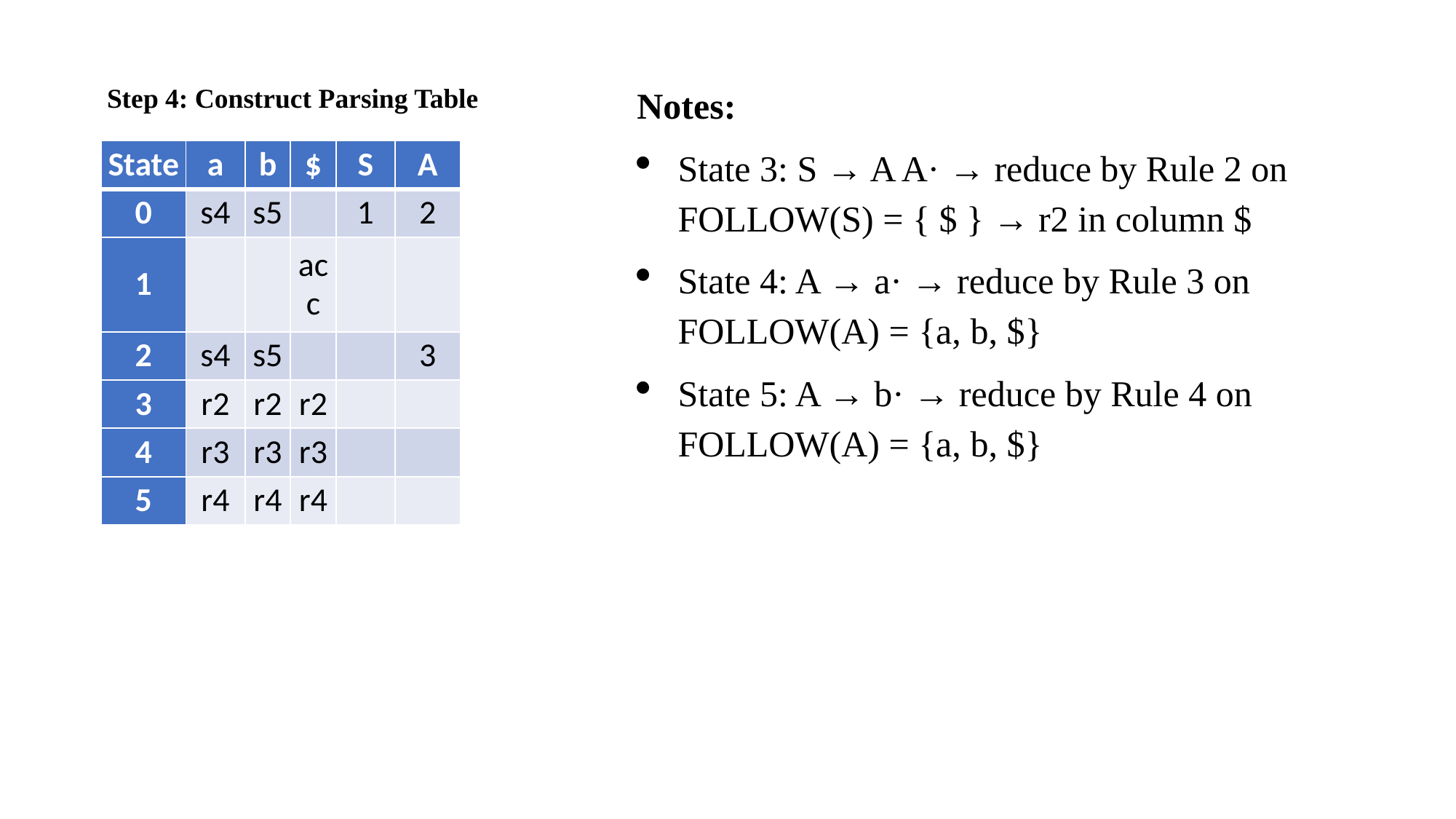

Step 4: Construct Parsing Table
Notes:
State 3: S → A A· → reduce by Rule 2 on FOLLOW(S) = { $ } → r2 in column $
State 4: A → a· → reduce by Rule 3 on FOLLOW(A) = {a, b, $}
State 5: A → b· → reduce by Rule 4 on FOLLOW(A) = {a, b, $}
| State | a | b | $ | S | A |
| --- | --- | --- | --- | --- | --- |
| 0 | s4 | s5 |  | 1 | 2 |
| 1 |  |  | acc |  |  |
| 2 | s4 | s5 |  |  | 3 |
| 3 | r2 | r2 | r2 |  |  |
| 4 | r3 | r3 | r3 |  |  |
| 5 | r4 | r4 | r4 |  |  |